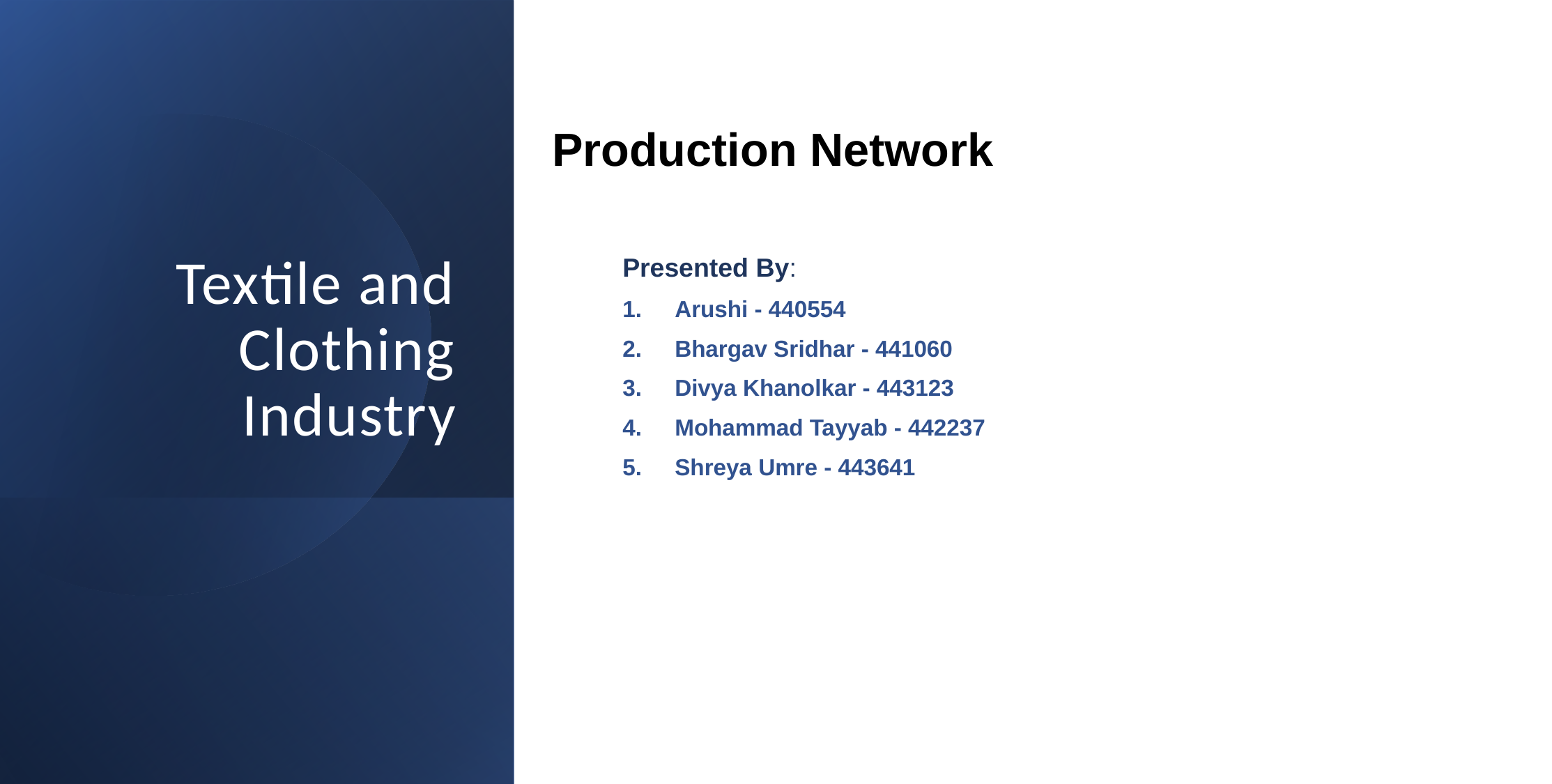

# Textile and Clothing Industry
Presented By:
Arushi - 440554
Bhargav Sridhar - 441060
Divya Khanolkar - 443123
Mohammad Tayyab - 442237
Shreya Umre - 443641

Production Network